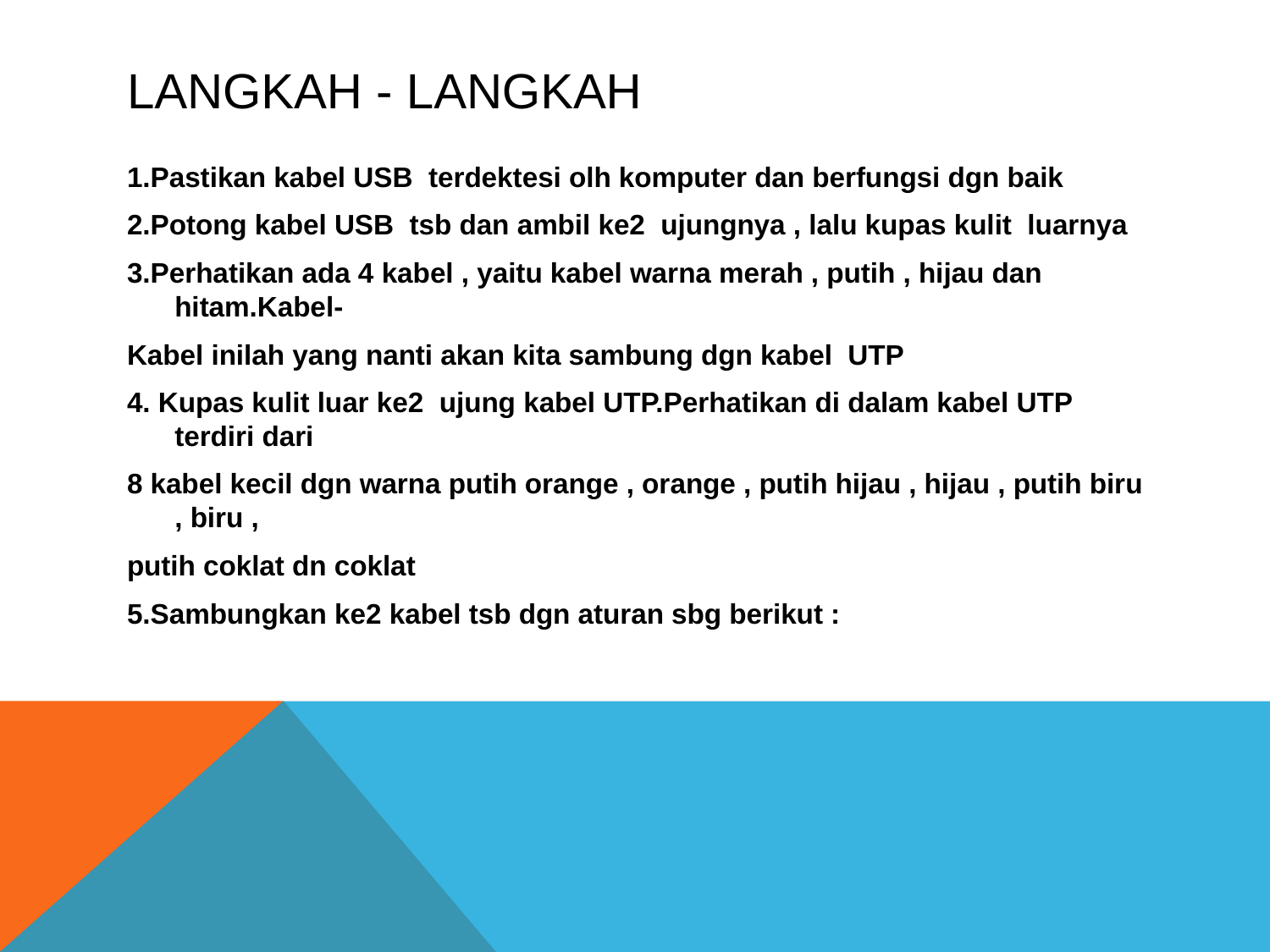

# Langkah - langkah
1.Pastikan kabel USB  terdektesi olh komputer dan berfungsi dgn baik
2.Potong kabel USB  tsb dan ambil ke2  ujungnya , lalu kupas kulit  luarnya
3.Perhatikan ada 4 kabel , yaitu kabel warna merah , putih , hijau dan hitam.Kabel-
Kabel inilah yang nanti akan kita sambung dgn kabel  UTP
4. Kupas kulit luar ke2  ujung kabel UTP.Perhatikan di dalam kabel UTP terdiri dari
8 kabel kecil dgn warna putih orange , orange , putih hijau , hijau , putih biru , biru ,
putih coklat dn coklat
5.Sambungkan ke2 kabel tsb dgn aturan sbg berikut :